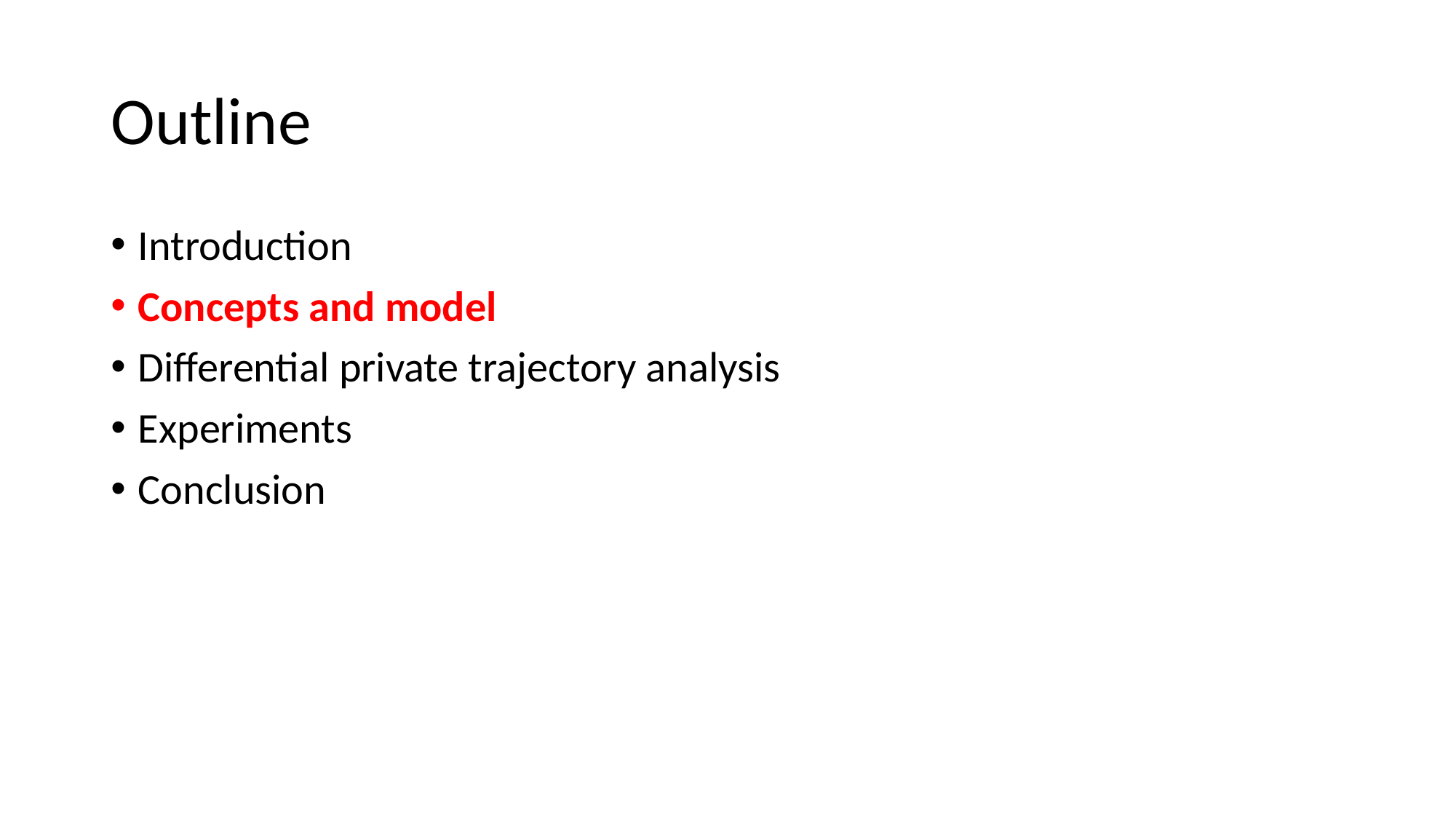

# Outline
Introduction
Concepts and model
Differential private trajectory analysis
Experiments
Conclusion